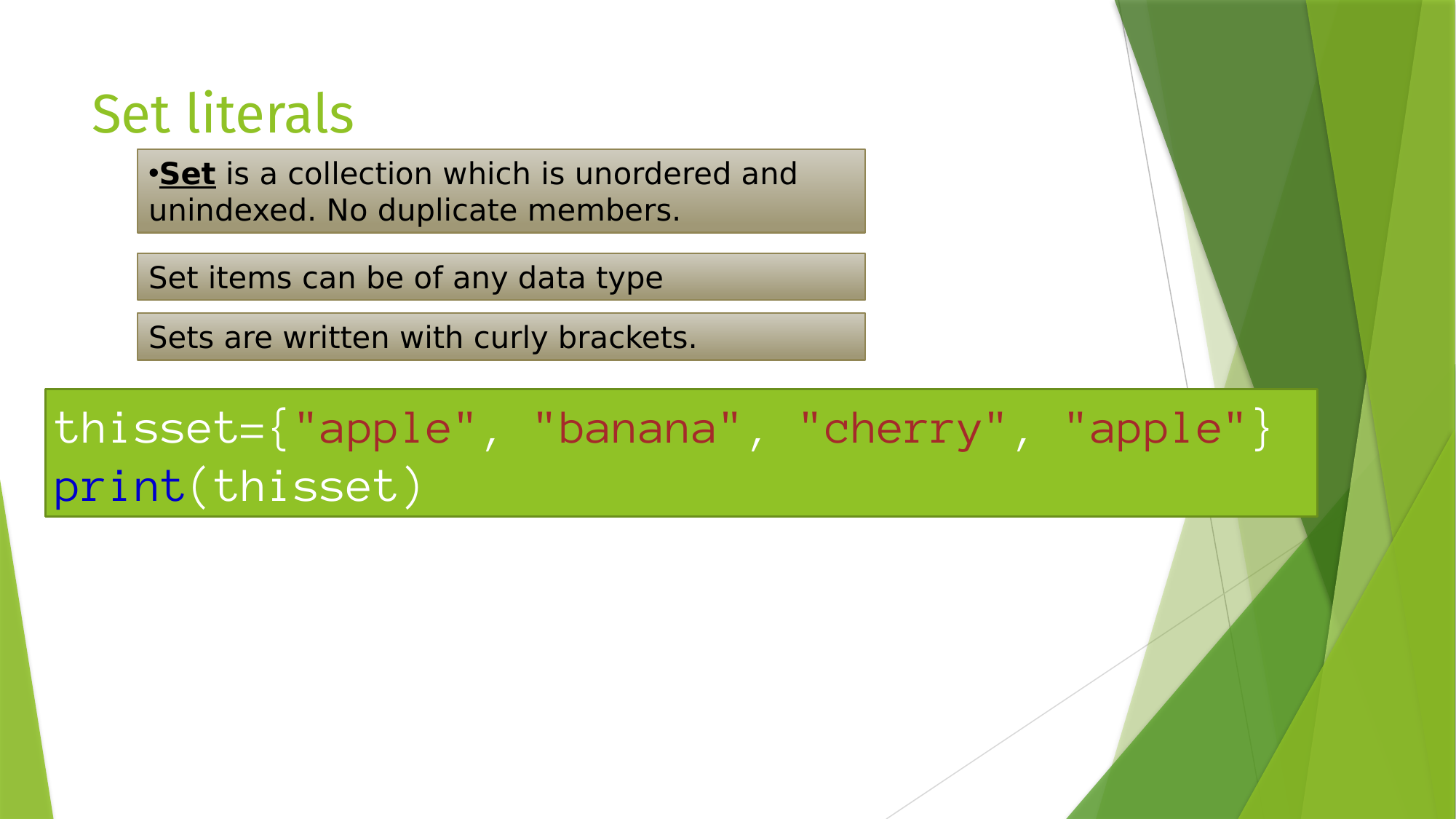

# Set literals
Set is a collection which is unordered and unindexed. No duplicate members.
Set items can be of any data type
Sets are written with curly brackets.
thisset={"apple", "banana", "cherry", "apple"}
print(thisset)